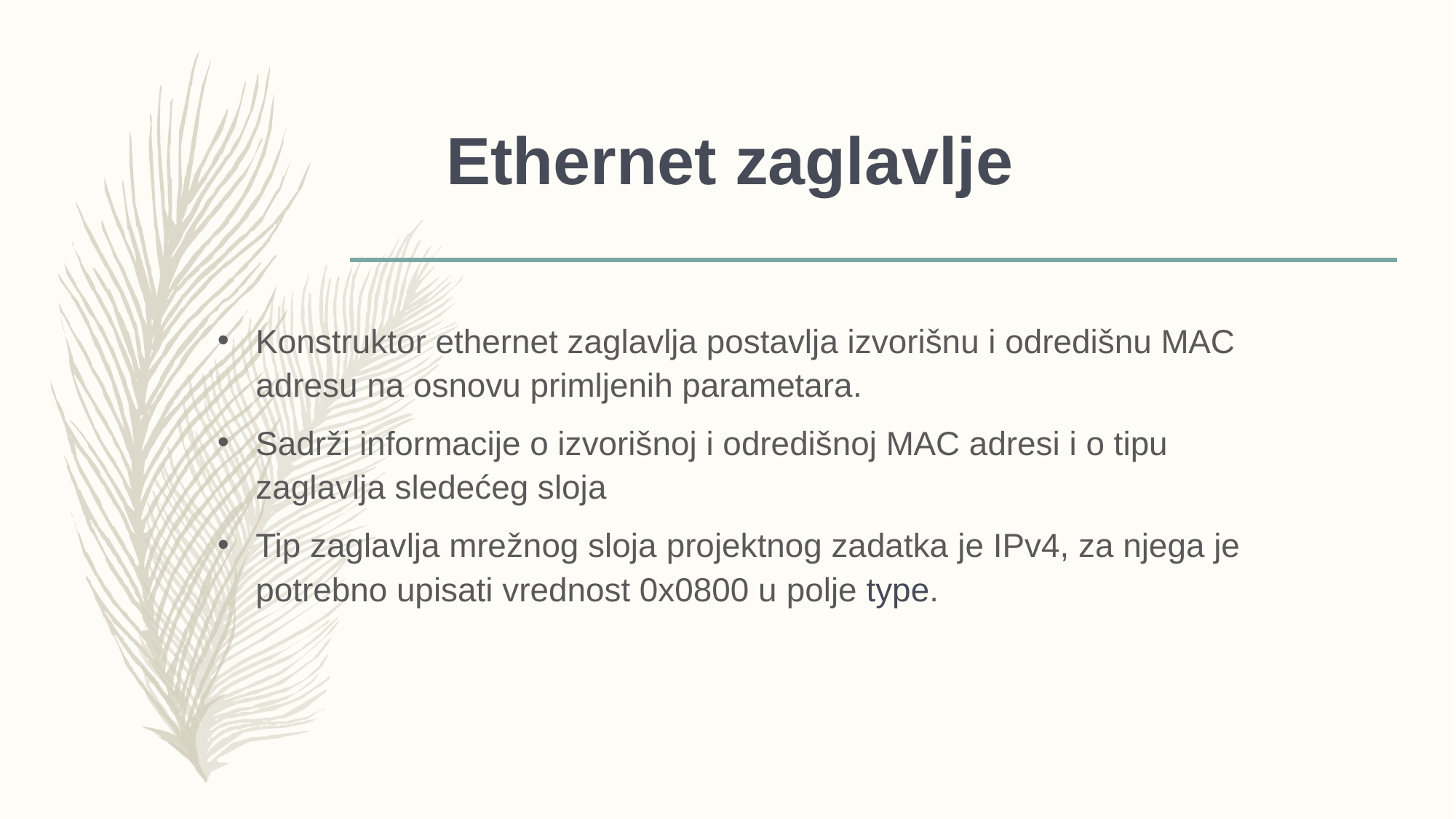

# Ethernet zaglavlje
Konstruktor ethernet zaglavlja postavlja izvorišnu i odredišnu MAC adresu na osnovu primljenih parametara.
Sadrži informacije o izvorišnoj i odredišnoj MAC adresi i o tipu zaglavlja sledećeg sloja
Tip zaglavlja mrežnog sloja projektnog zadatka je IPv4, za njega je potrebno upisati vrednost 0x0800 u polje type.